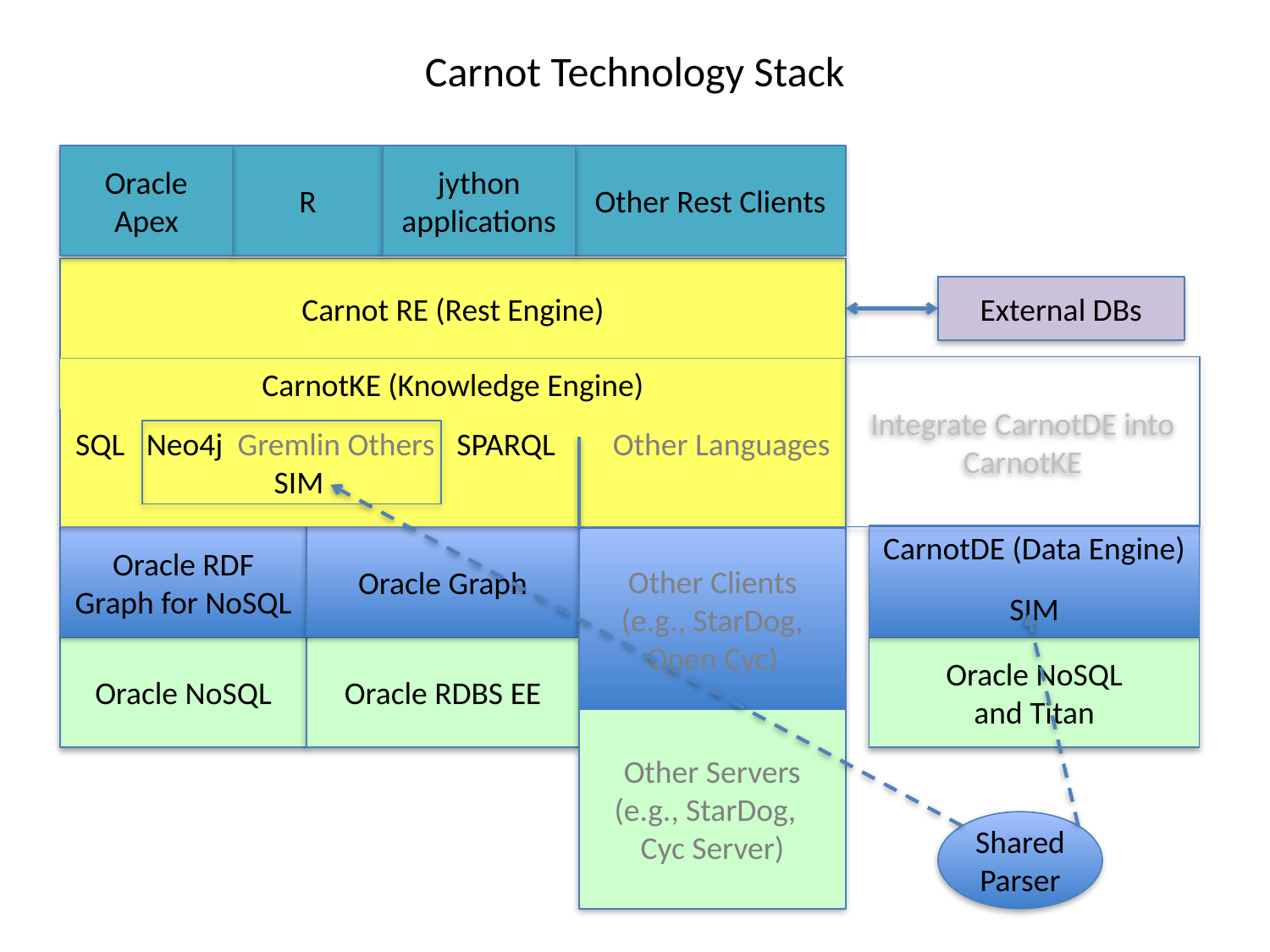

Carnot Technology Stack
Oracle Apex
R
jython applications
Other Rest Clients
Carnot RE (Rest Engine)
External DBs
Integrate CarnotDE into CarnotKE

SQL   Neo4j  Gremlin Others   SPARQL        Other Languages
                            SIM
CarnotKE (Knowledge Engine)

CarnotDE (Data Engine)

SIM
Oracle NoSQL
and Titan
Oracle RDF Graph for NoSQL
Oracle Graph
Other Clients
(e.g., StarDog, Open Cyc)
Oracle NoSQL
Oracle RDBS EE
Other Servers
(e.g., StarDog,   Cyc Server)
Shared Parser